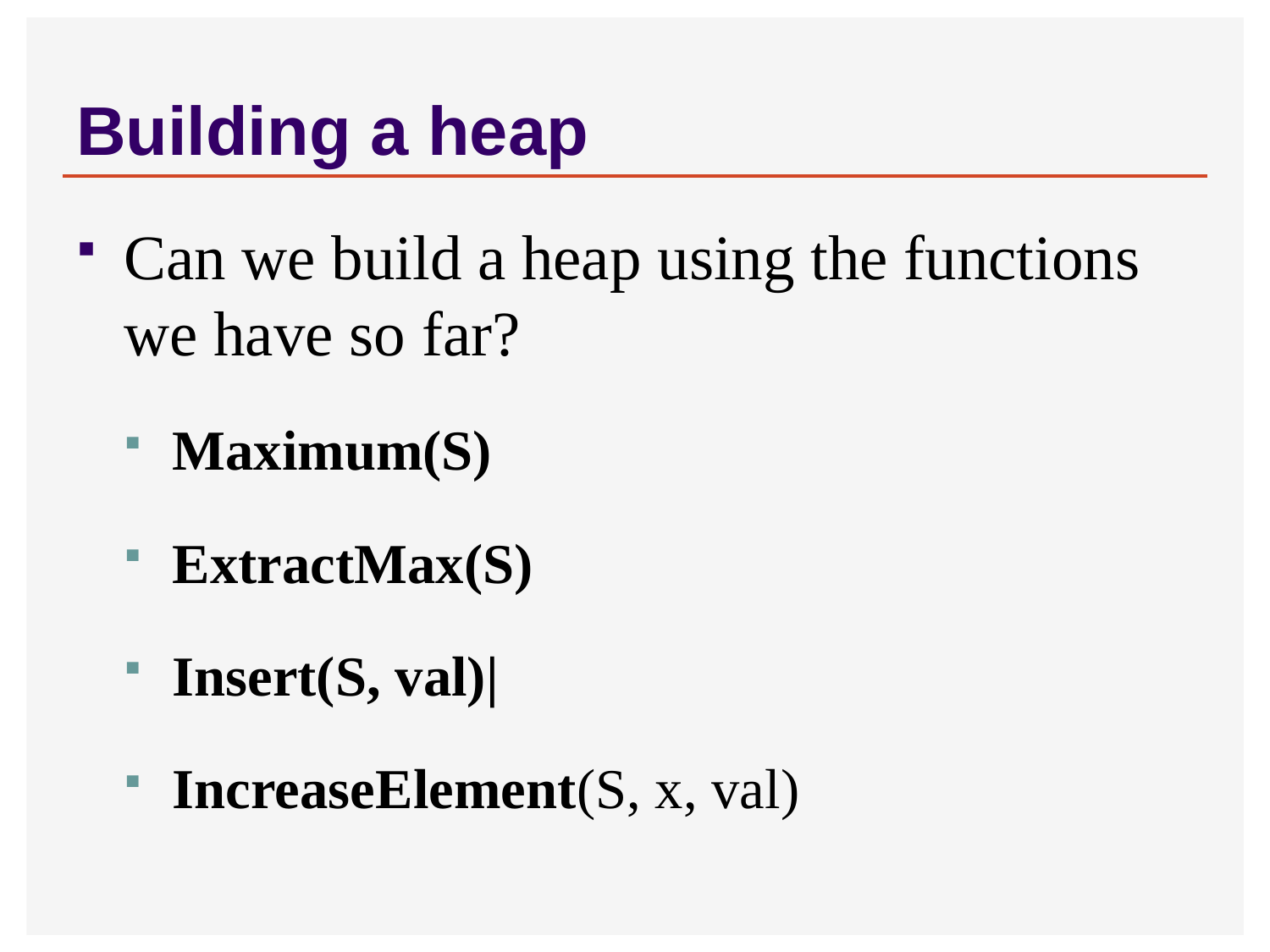

# Building a heap
Can we build a heap using the functions we have so far?
Maximum(S)
ExtractMax(S)
Insert(S, val)|
IncreaseElement(S, x, val)